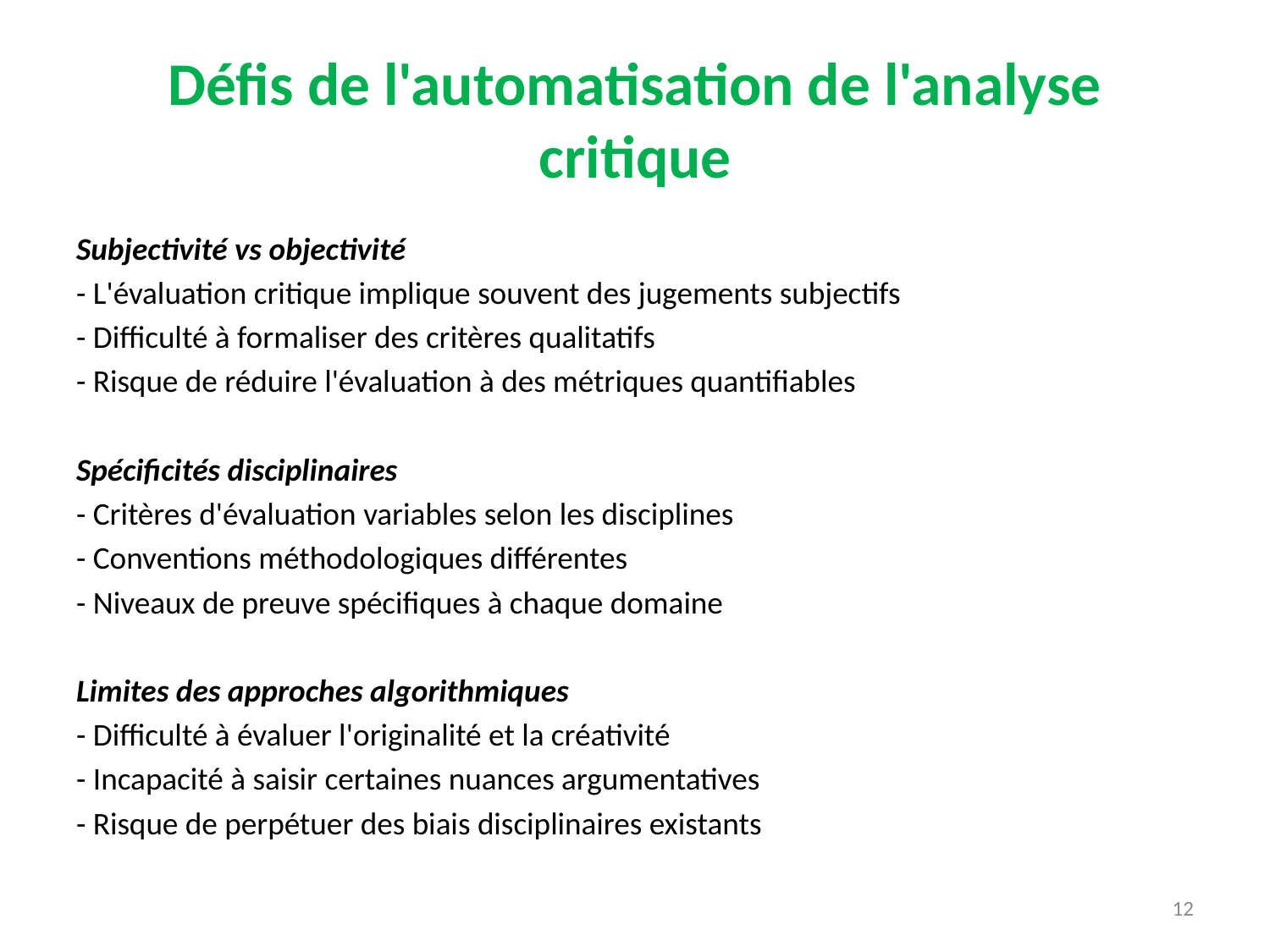

# Défis de l'automatisation de l'analyse critique
Subjectivité vs objectivité
- L'évaluation critique implique souvent des jugements subjectifs
- Difficulté à formaliser des critères qualitatifs
- Risque de réduire l'évaluation à des métriques quantifiables

Spécificités disciplinaires
- Critères d'évaluation variables selon les disciplines
- Conventions méthodologiques différentes
- Niveaux de preuve spécifiques à chaque domaine

Limites des approches algorithmiques
- Difficulté à évaluer l'originalité et la créativité
- Incapacité à saisir certaines nuances argumentatives
- Risque de perpétuer des biais disciplinaires existants
12